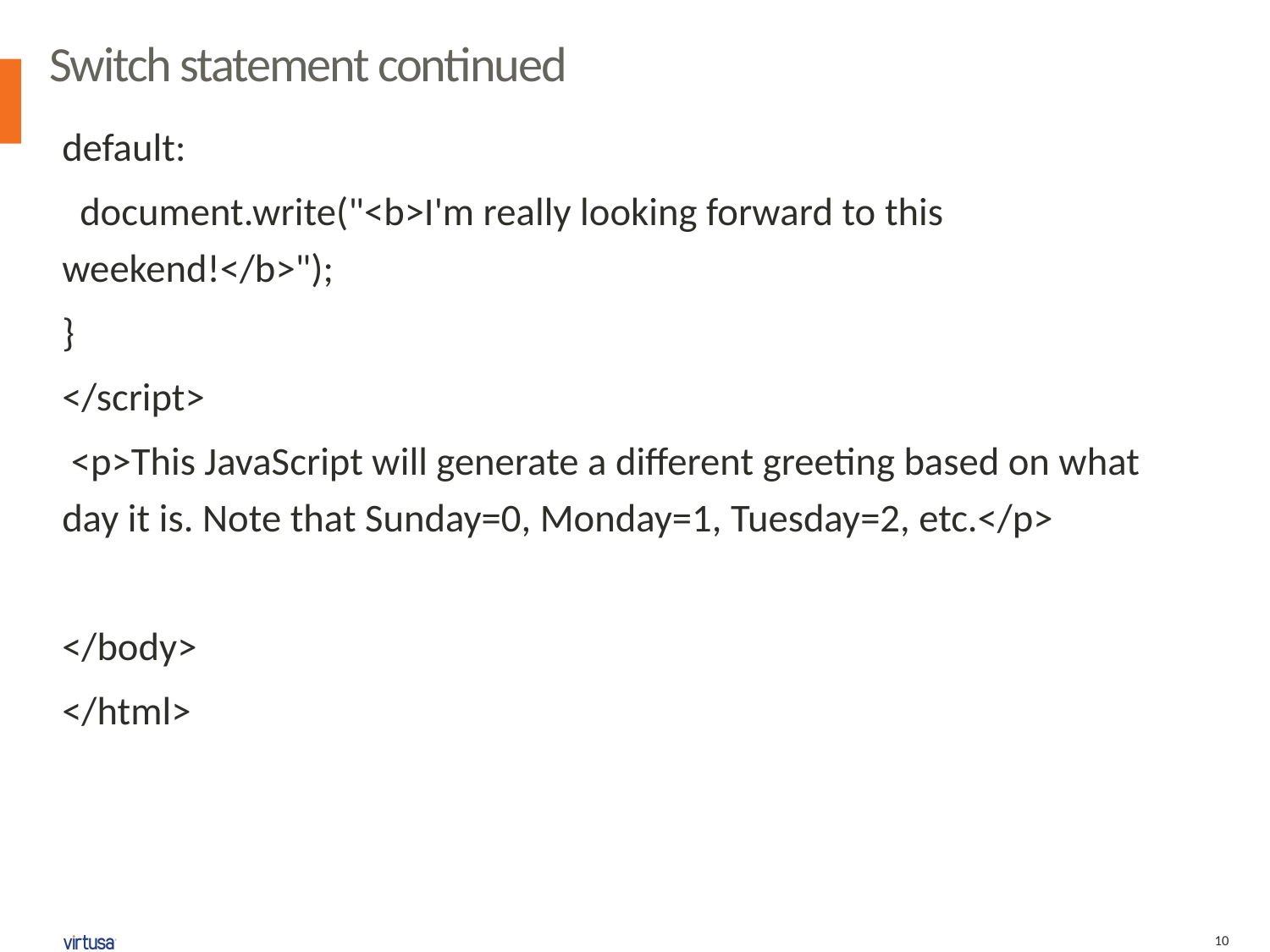

Switch statement continued
default:
  document.write("<b>I'm really looking forward to this weekend!</b>");
}
</script>
 <p>This JavaScript will generate a different greeting based on what day it is. Note that Sunday=0, Monday=1, Tuesday=2, etc.</p>

</body>
</html>